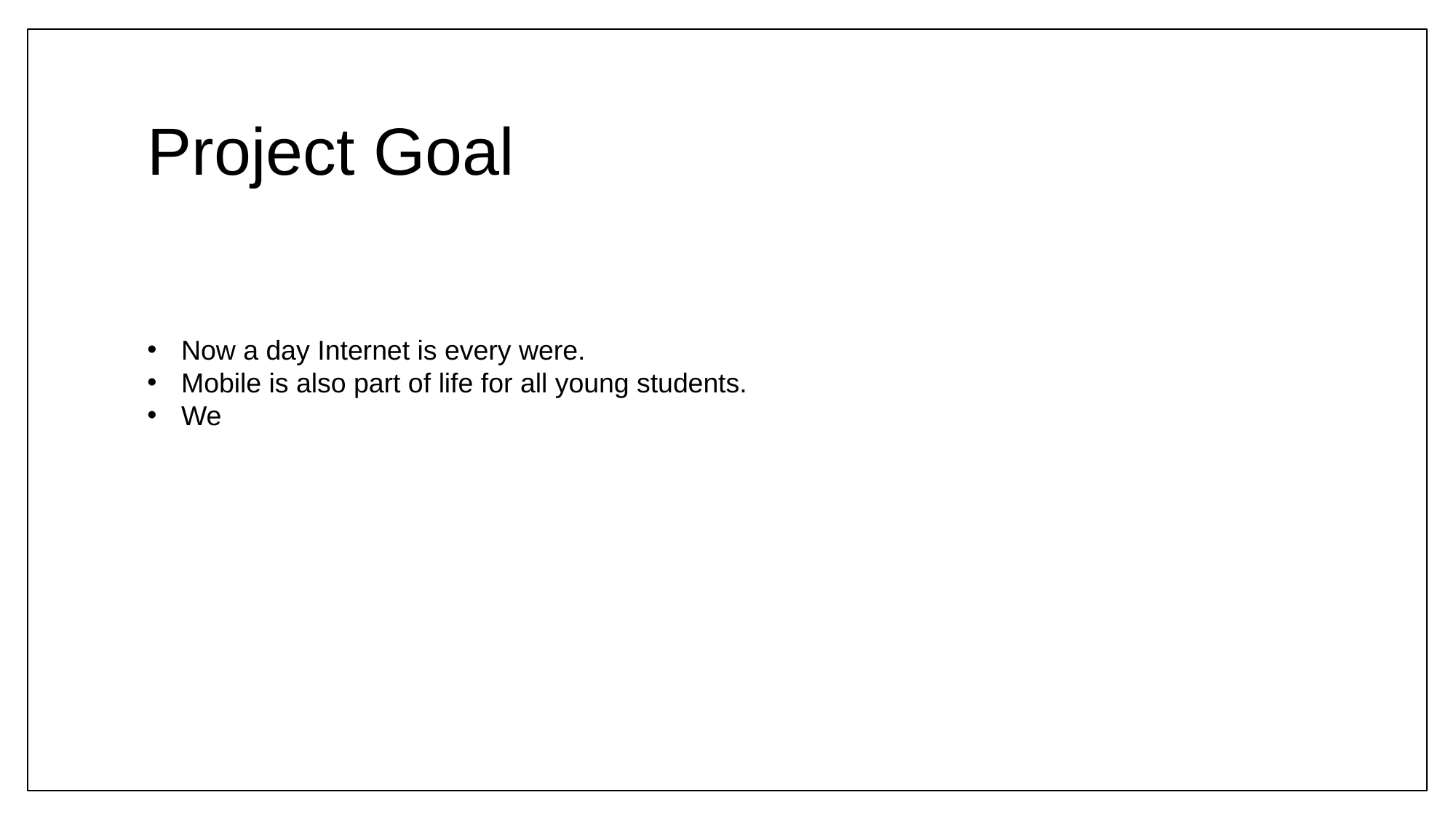

# Project Goal

Now a day Internet is every were.
Mobile is also part of life for all young students.
We